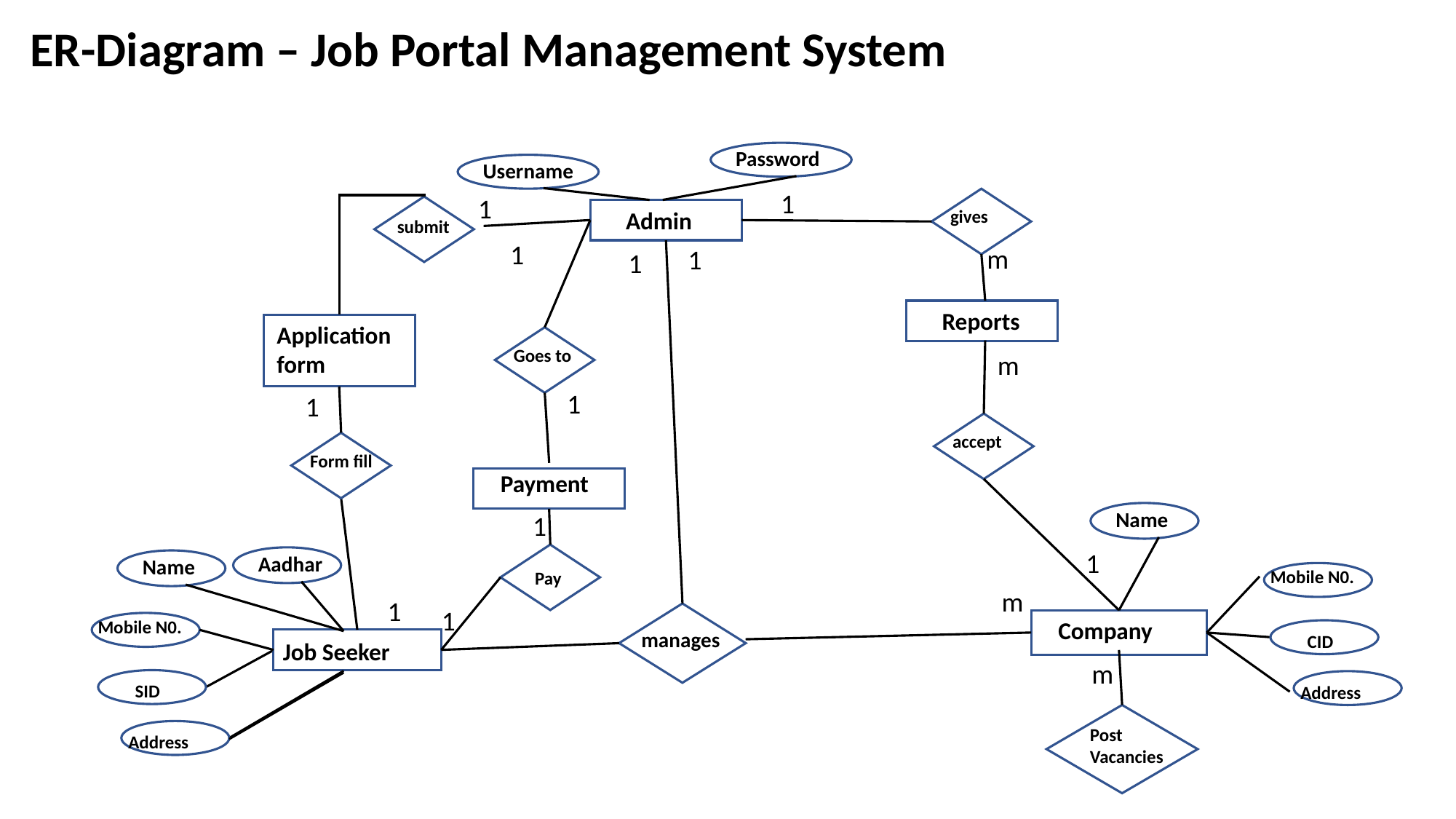

ER-Diagram – Job Portal Management System
Password

Username

1
1

gives

Admin
submit
1
m
1
1

Reports

Application form

Goes to
m
1
1

accept

Form fill
Payment

Name

1
1

Aadhar

Name

Mobile N0.
Pay

m
1
1

Mobile N0.

Company

manages
CID

Job Seeker
m

SID
Address

Post Vacancies

Address